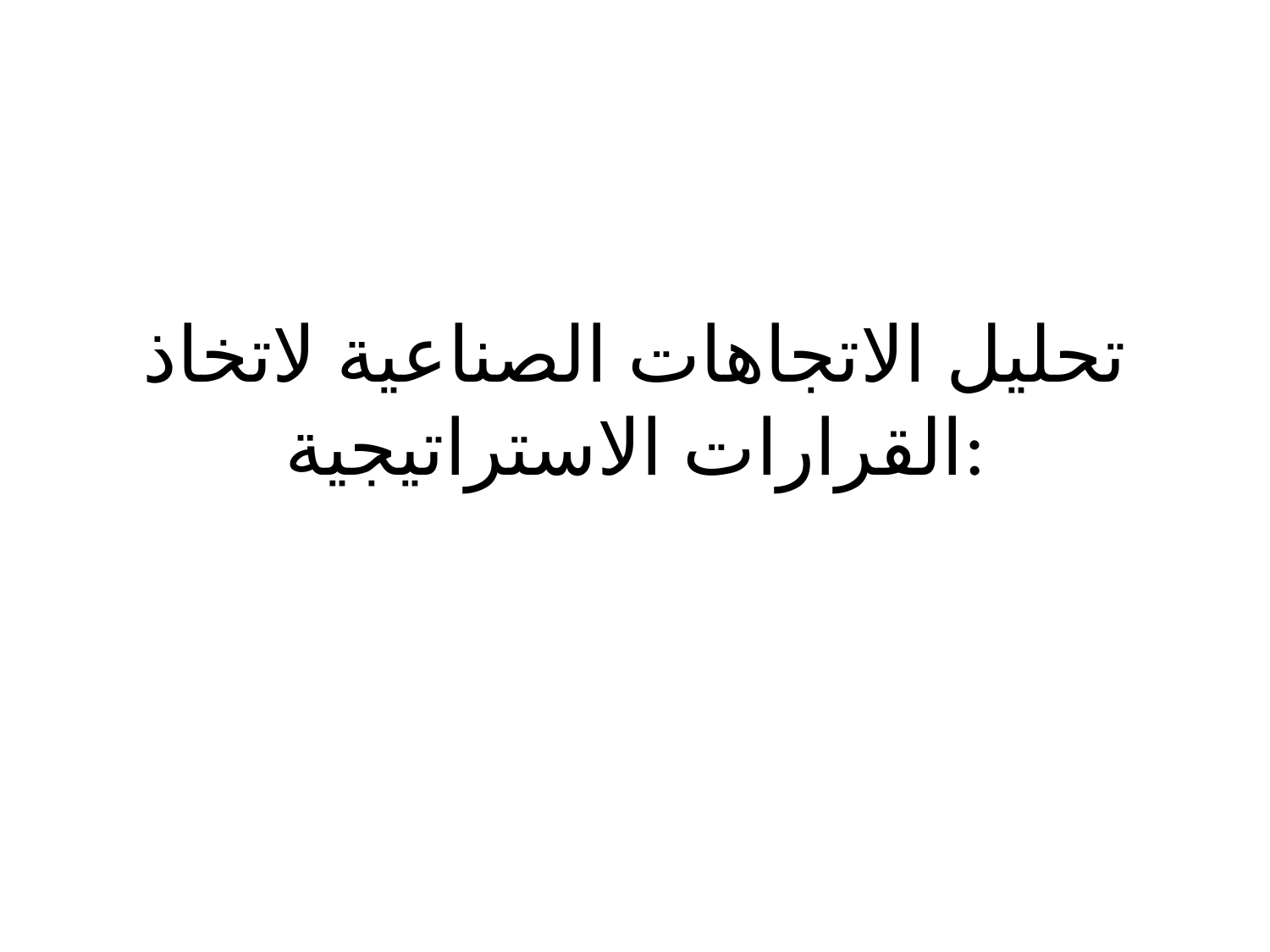

# تحليل الاتجاهات الصناعية لاتخاذ القرارات الاستراتيجية: